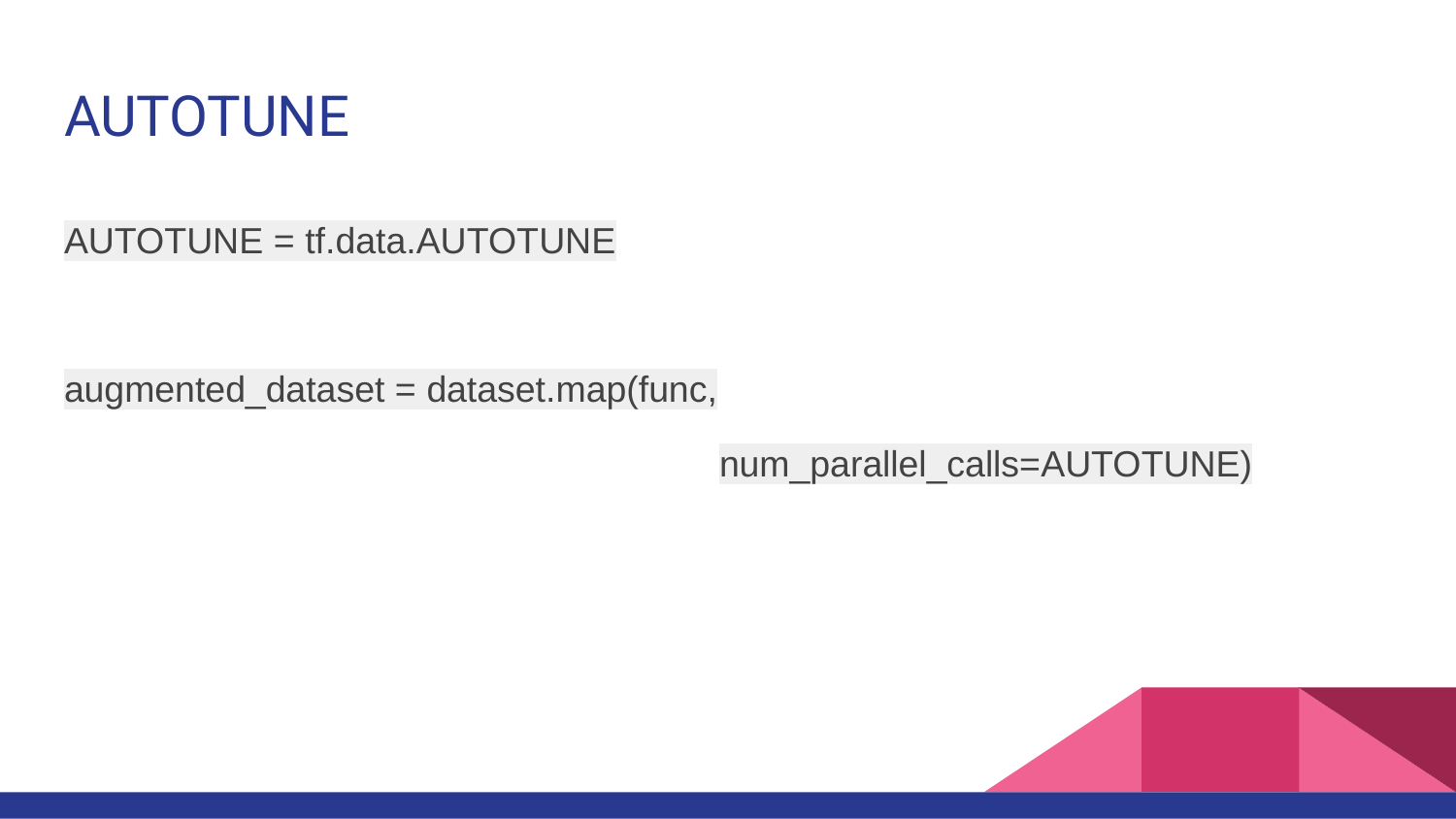

# AUTOTUNE
AUTOTUNE = tf.data.AUTOTUNE

augmented_dataset = dataset.map(func,
num_parallel_calls=AUTOTUNE)